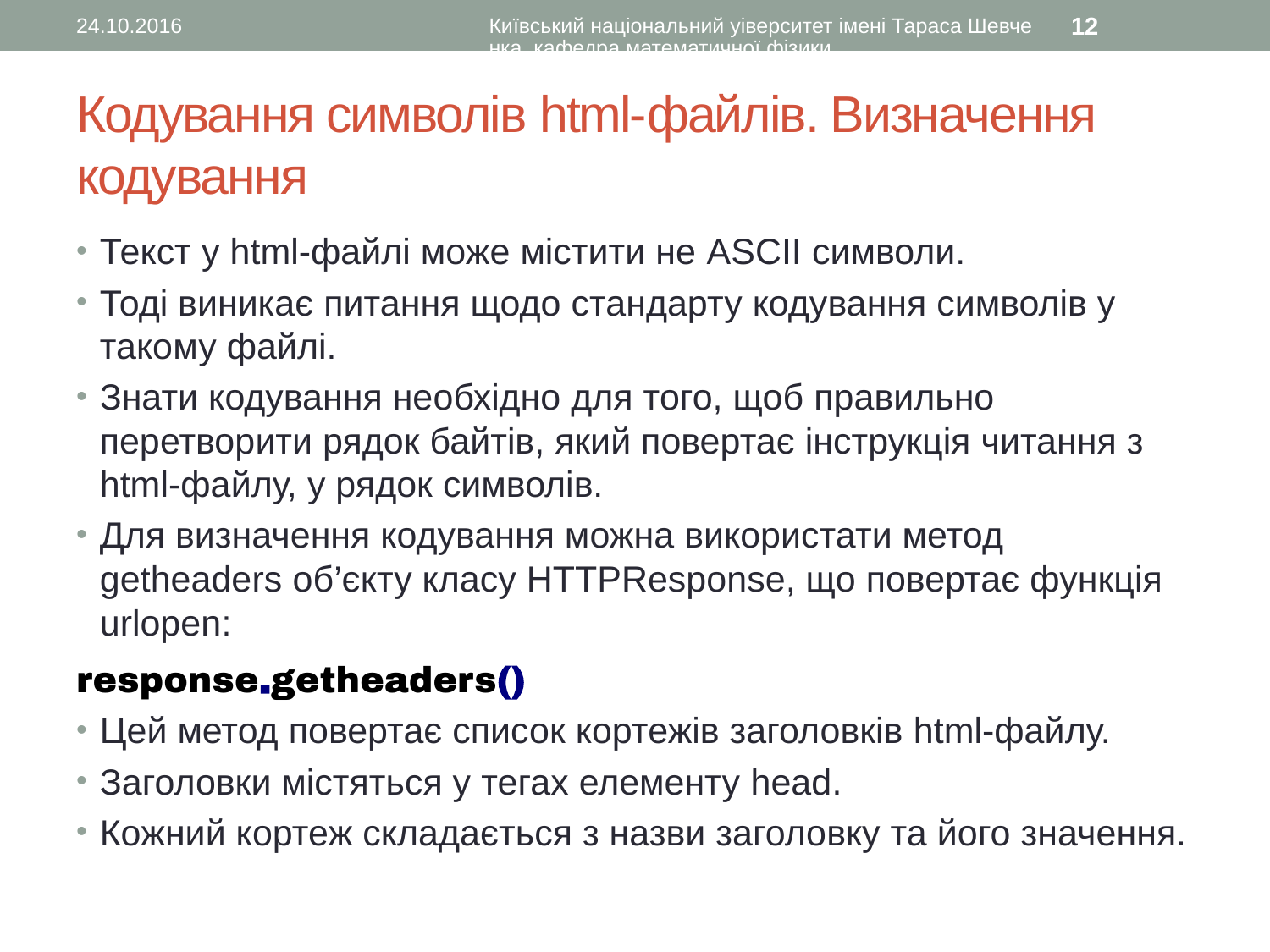

24.10.2016
Київський національний уіверситет імені Тараса Шевченка, кафедра математичної фізики
12
# Кодування символів html-файлів. Визначення кодування
Текст у html-файлі може містити не ASCII символи.
Тоді виникає питання щодо стандарту кодування символів у такому файлі.
Знати кодування необхідно для того, щоб правильно перетворити рядок байтів, який повертає інструкція читання з html-файлу, у рядок символів.
Для визначення кодування можна використати метод getheaders об’єкту класу HTTPResponse, що повертає функція urlopen:
response.getheaders()
Цей метод повертає список кортежів заголовків html-файлу.
Заголовки містяться у тегах елементу head.
Кожний кортеж складається з назви заголовку та його значення.